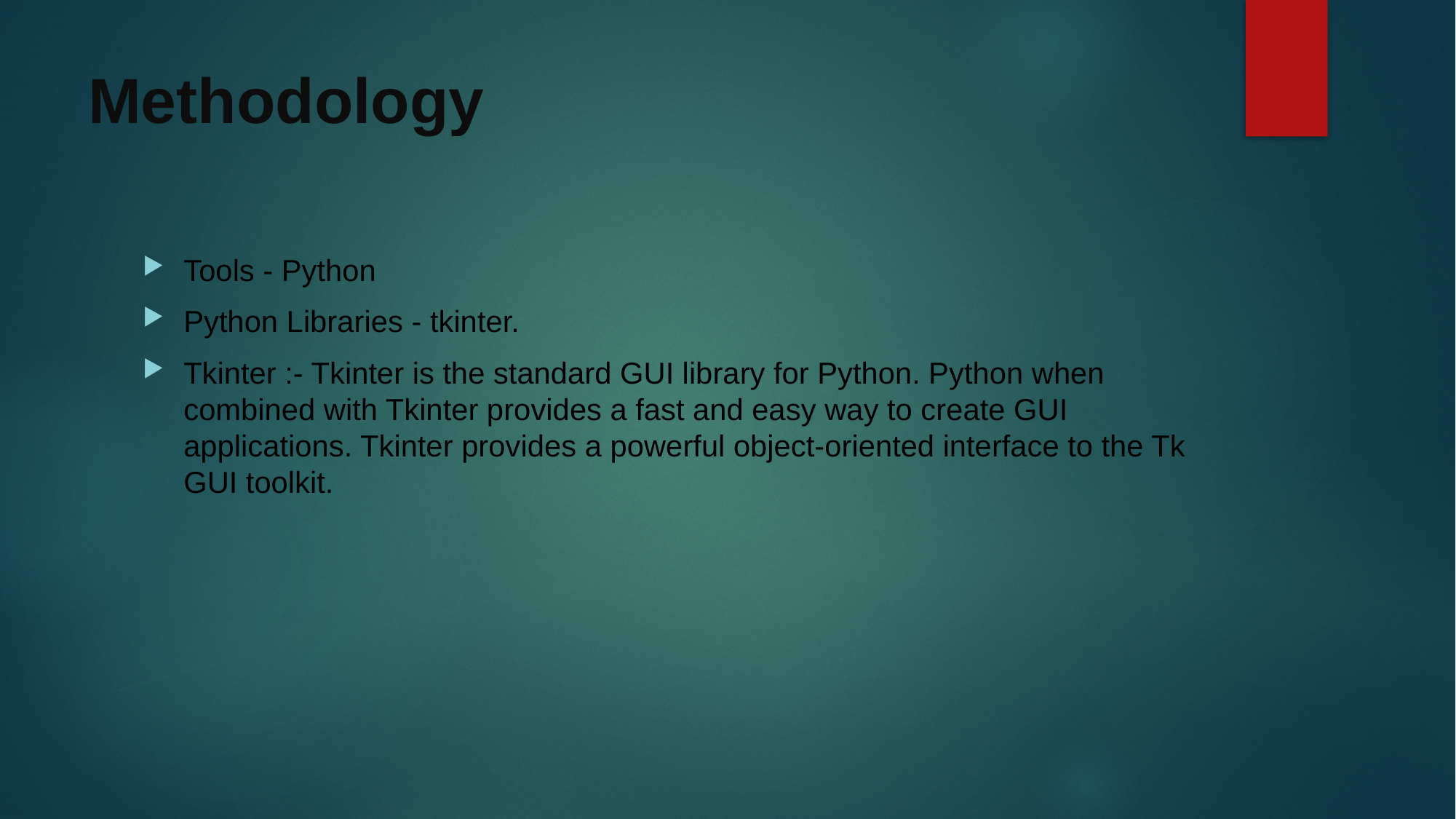

# Methodology
Tools - Python
Python Libraries - tkinter.
Tkinter :- Tkinter is the standard GUI library for Python. Python when combined with Tkinter provides a fast and easy way to create GUI applications. Tkinter provides a powerful object-oriented interface to the Tk GUI toolkit.